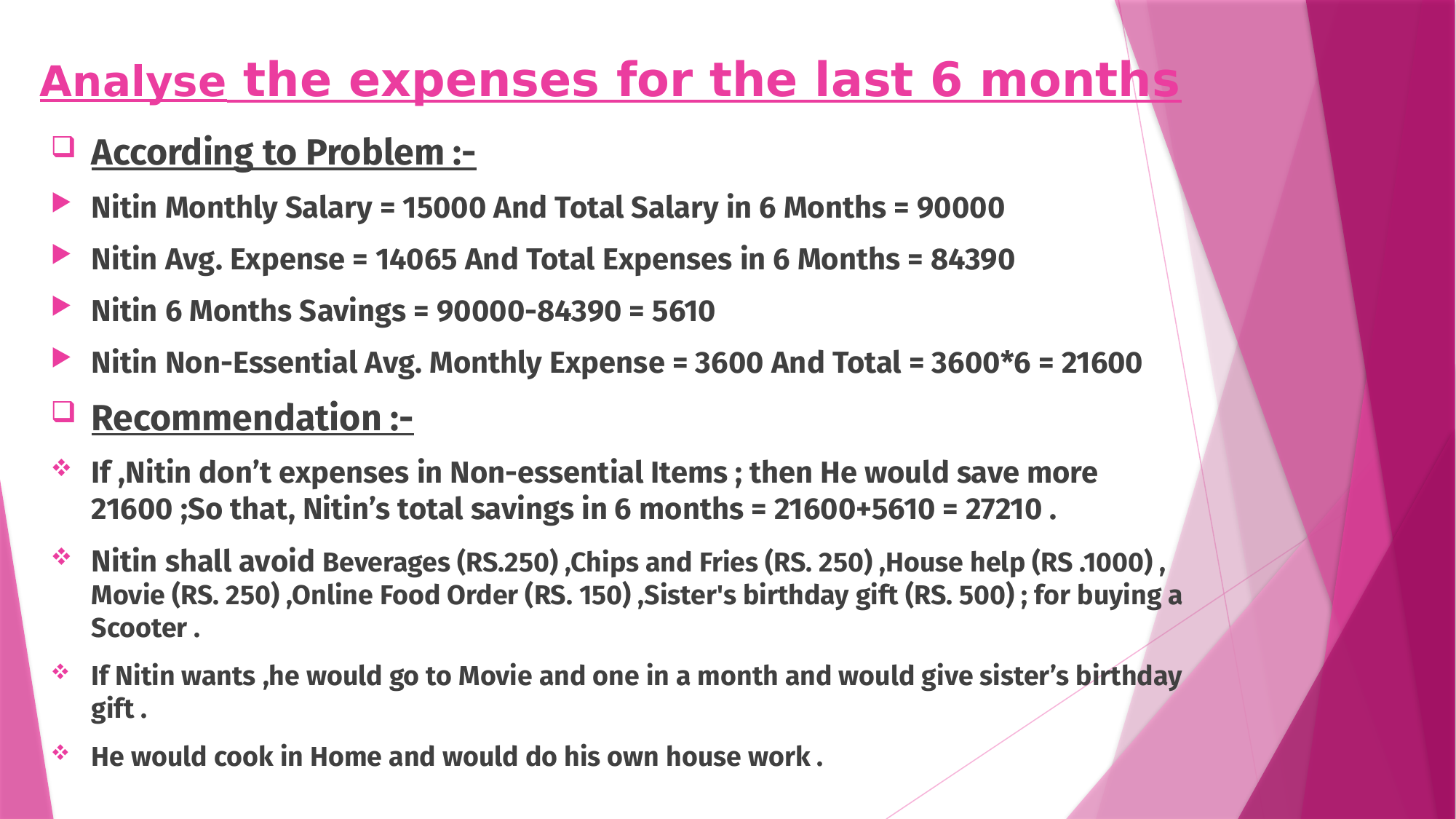

# Analyse the expenses for the last 6 months
According to Problem :-
Nitin Monthly Salary = 15000 And Total Salary in 6 Months = 90000
Nitin Avg. Expense = 14065 And Total Expenses in 6 Months = 84390
Nitin 6 Months Savings = 90000-84390 = 5610
Nitin Non-Essential Avg. Monthly Expense = 3600 And Total = 3600*6 = 21600
Recommendation :-
If ,Nitin don’t expenses in Non-essential Items ; then He would save more 21600 ;So that, Nitin’s total savings in 6 months = 21600+5610 = 27210 .
Nitin shall avoid Beverages (RS.250) ,Chips and Fries (RS. 250) ,House help (RS .1000) , Movie (RS. 250) ,Online Food Order (RS. 150) ,Sister's birthday gift (RS. 500) ; for buying a Scooter .
If Nitin wants ,he would go to Movie and one in a month and would give sister’s birthday gift .
He would cook in Home and would do his own house work .